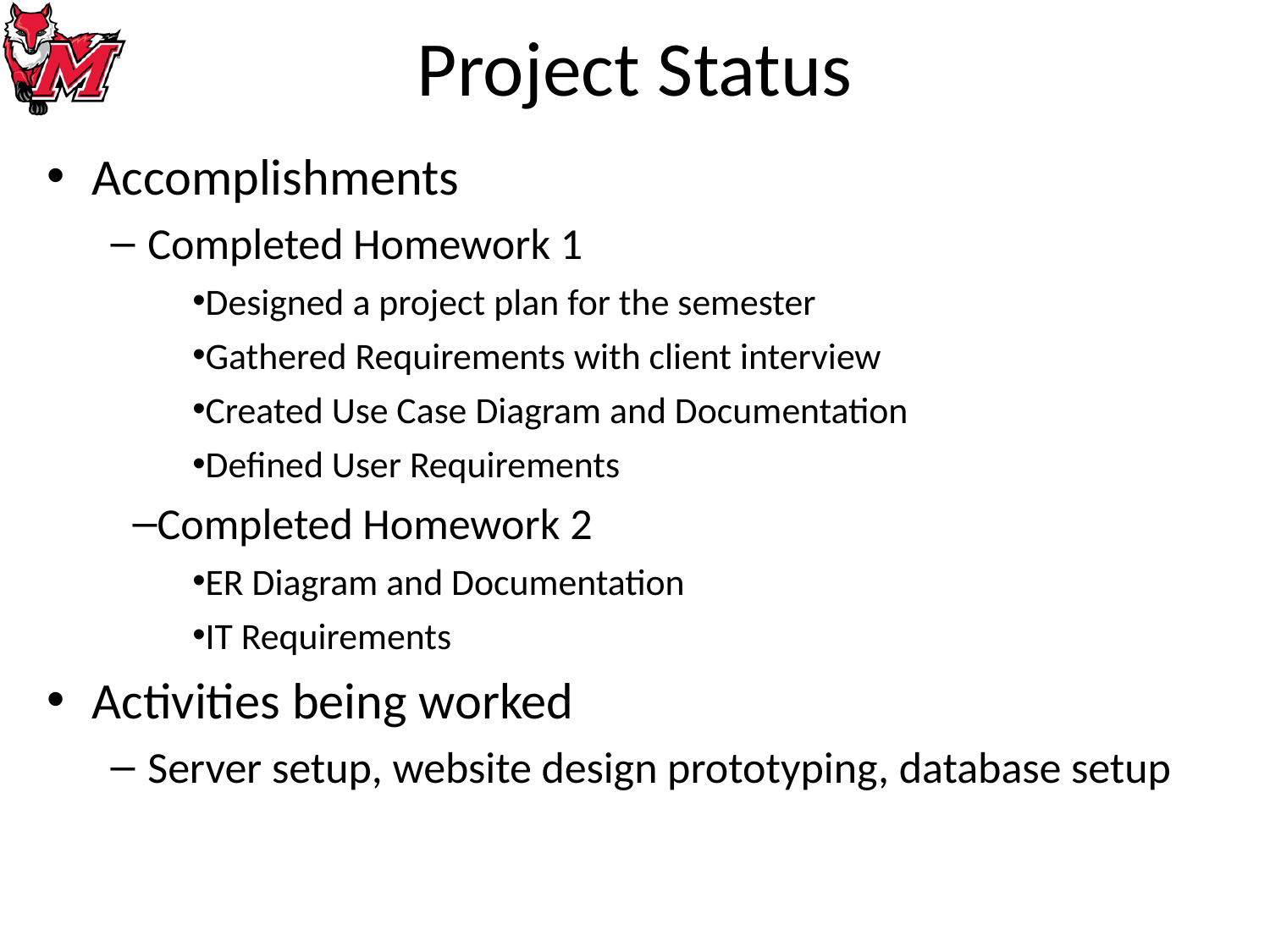

# Project Status
Accomplishments
Completed Homework 1
Designed a project plan for the semester
Gathered Requirements with client interview
Created Use Case Diagram and Documentation
Defined User Requirements
Completed Homework 2
ER Diagram and Documentation
IT Requirements
Activities being worked
Server setup, website design prototyping, database setup